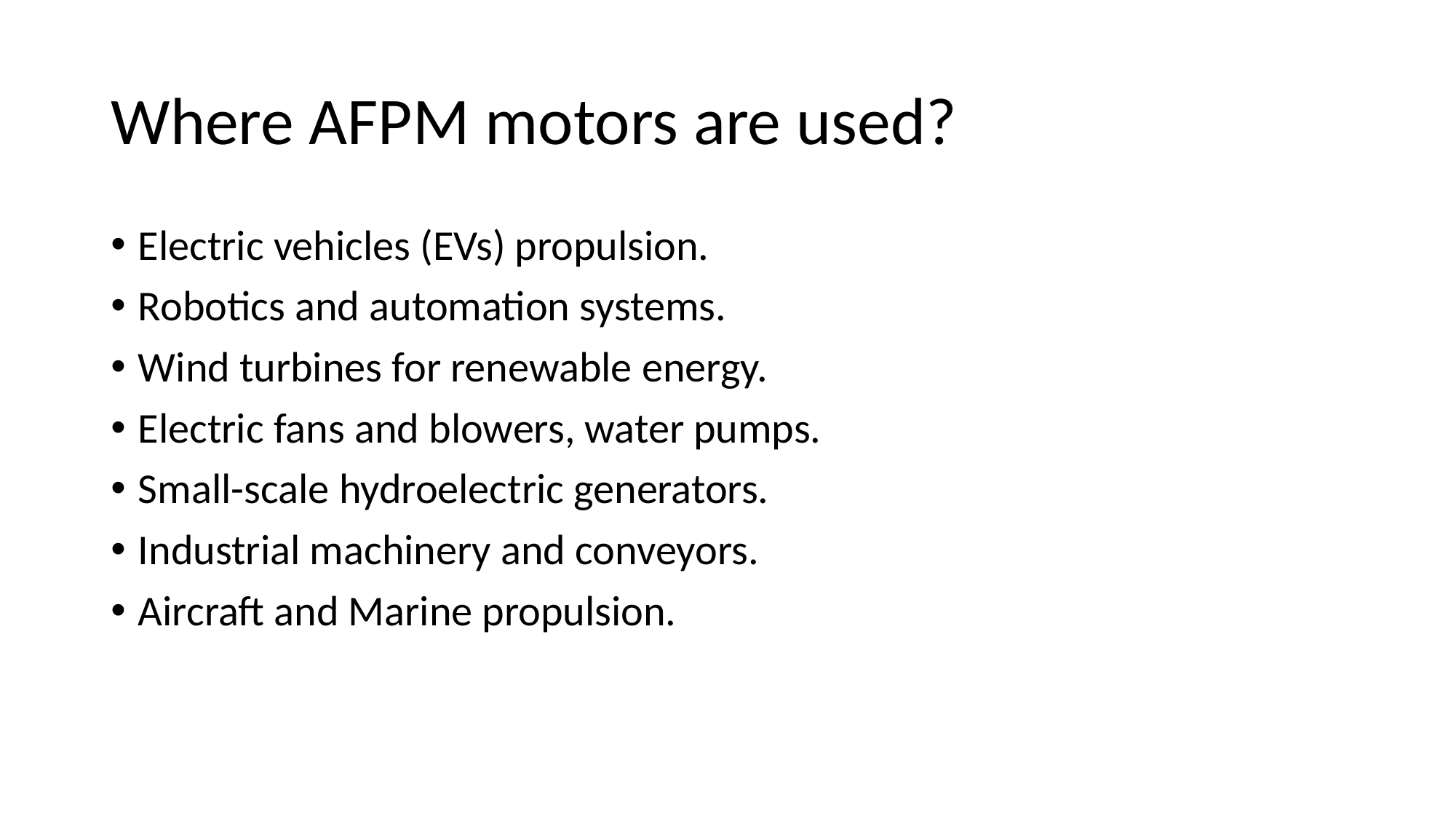

# Where AFPM motors are used?
Electric vehicles (EVs) propulsion.
Robotics and automation systems.
Wind turbines for renewable energy.
Electric fans and blowers, water pumps.
Small-scale hydroelectric generators.
Industrial machinery and conveyors.
Aircraft and Marine propulsion.